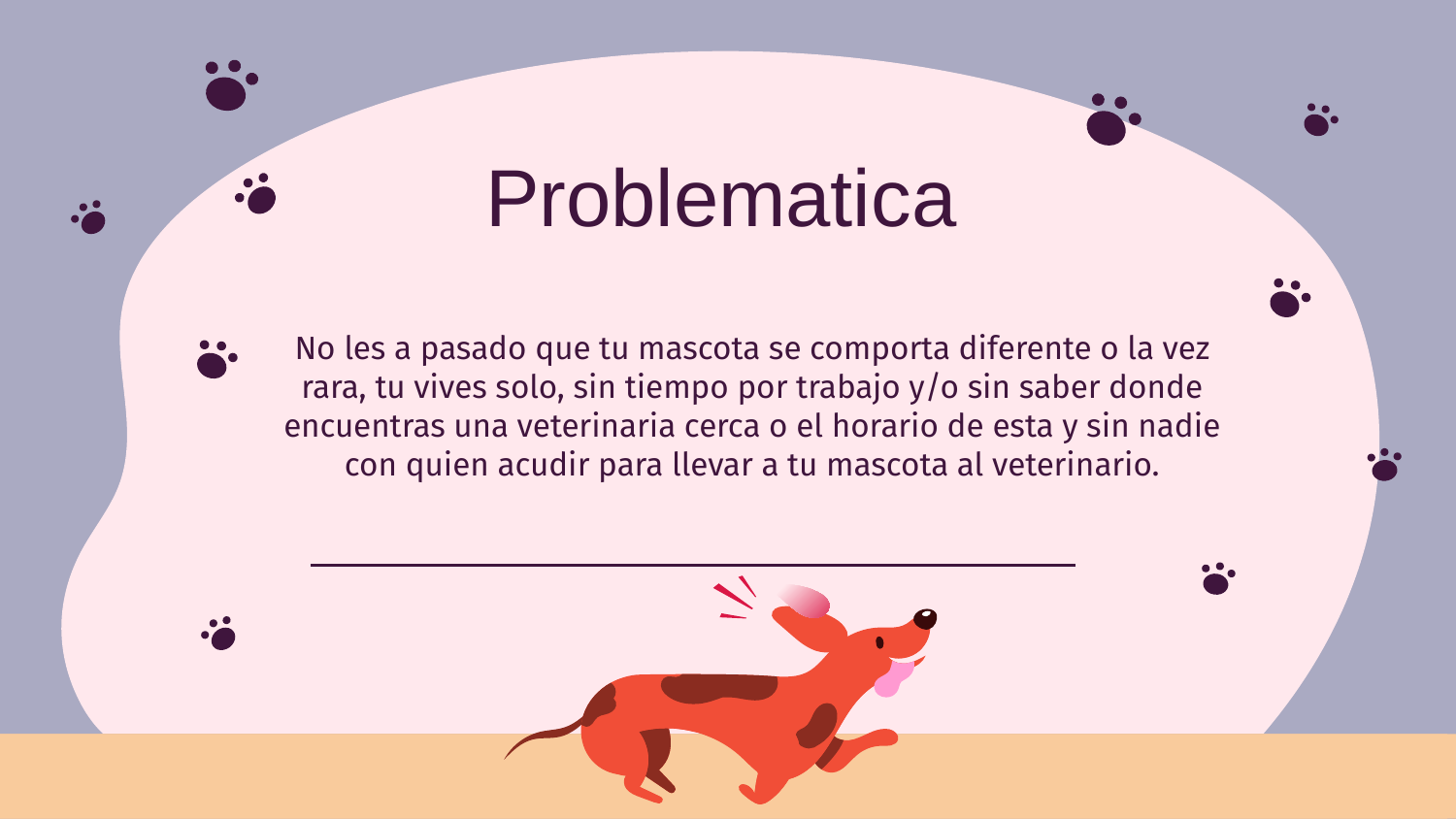

# Problematica

No les a pasado que tu mascota se comporta diferente o la vez rara, tu vives solo, sin tiempo por trabajo y/o sin saber donde encuentras una veterinaria cerca o el horario de esta y sin nadie con quien acudir para llevar a tu mascota al veterinario.